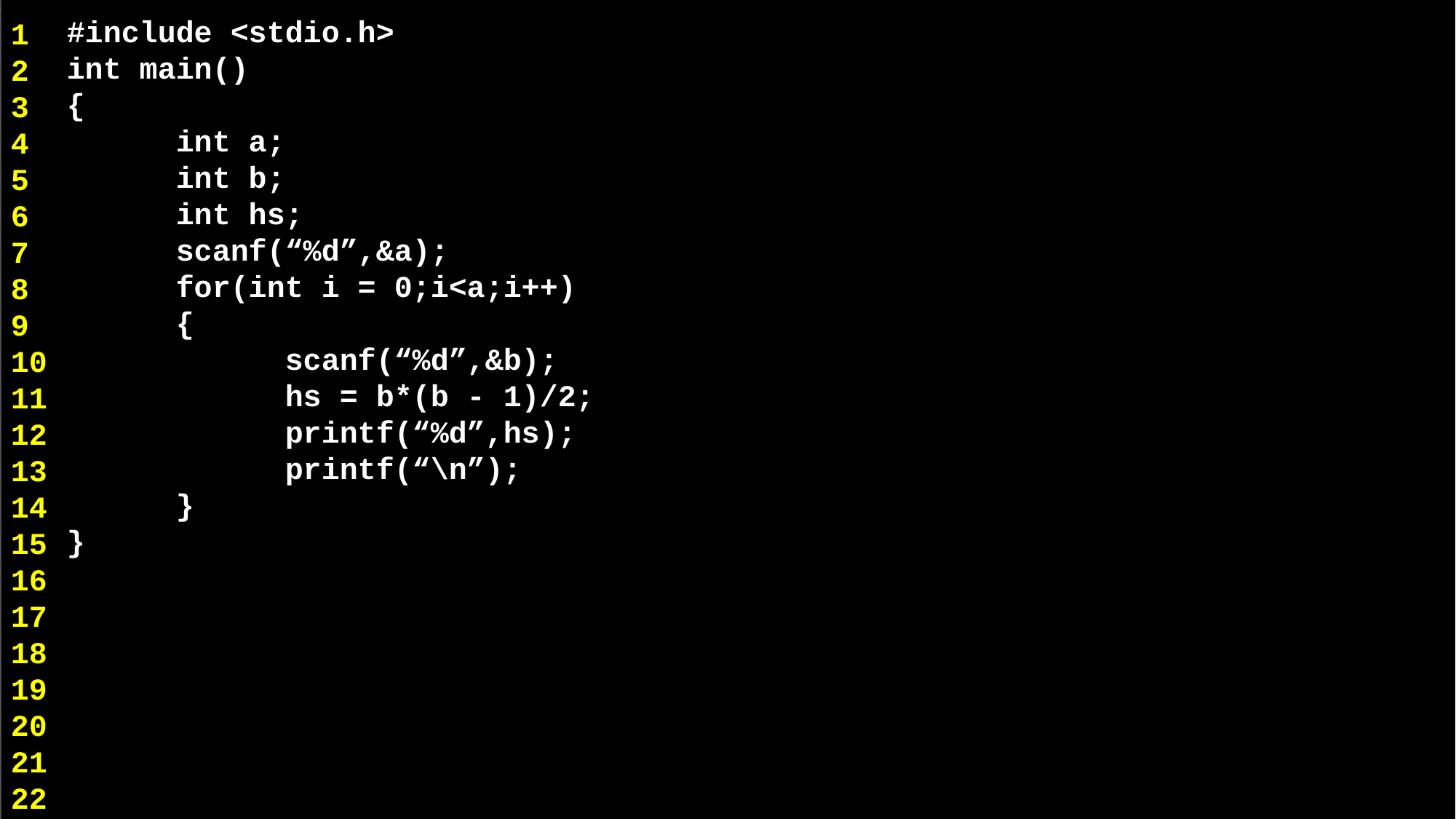

#include <stdio.h>
int main()
{
	int a;
	int b;
	int hs;
      scanf(“%d”,&a);
      for(int i = 0;i<a;i++)
	{
		scanf(“%d”,&b);
		hs = b*(b - 1)/2;
		printf(“%d”,hs);
            printf(“\n”);
	}
}

1
2
3
4
5
6
7
8
9
10
11
12
13
14
15
16
17
18
19
20
21
22